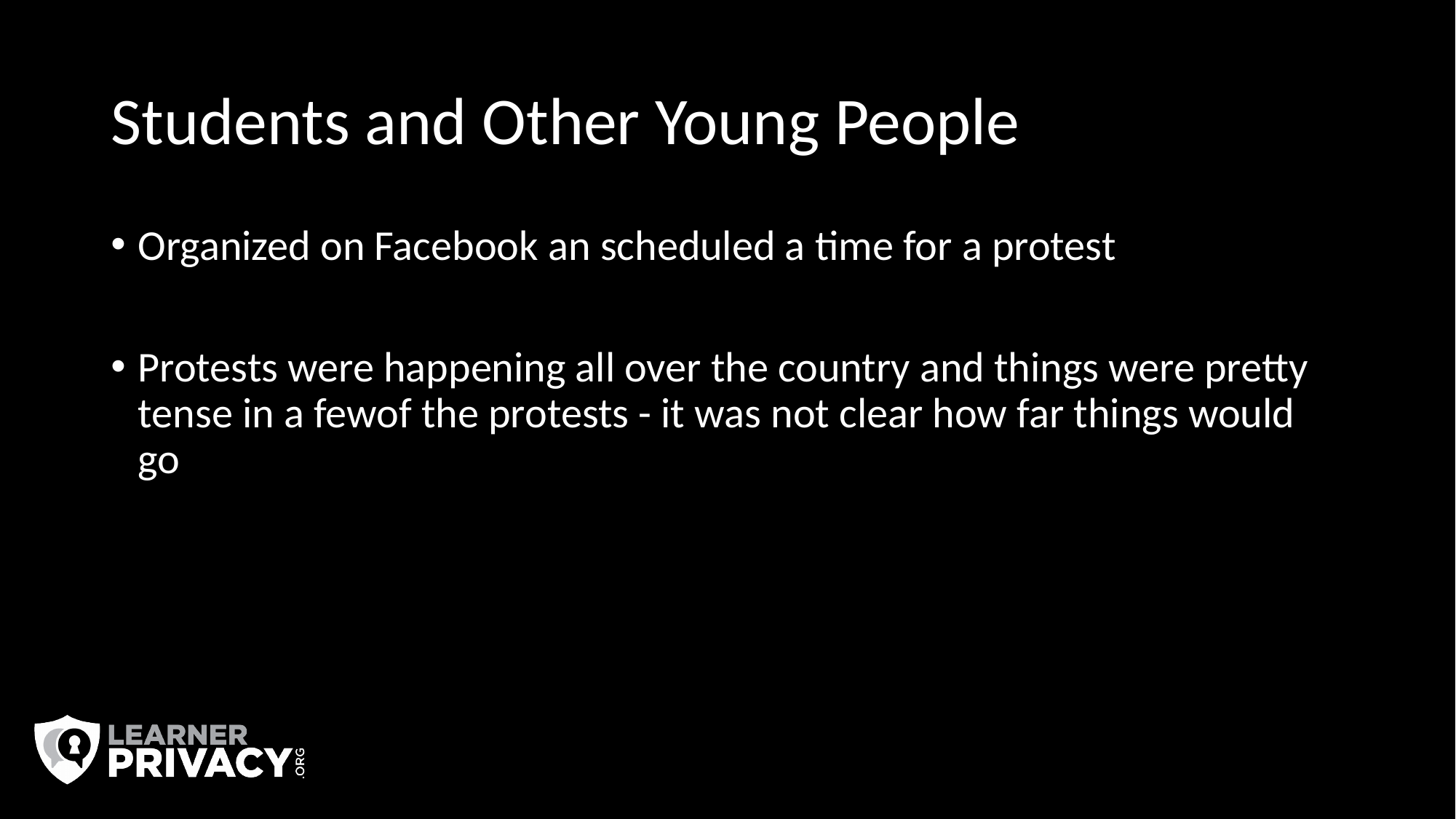

# Students and Other Young People
Organized on Facebook an scheduled a time for a protest

Protests were happening all over the country and things were pretty tense in a fewof the protests - it was not clear how far things would go